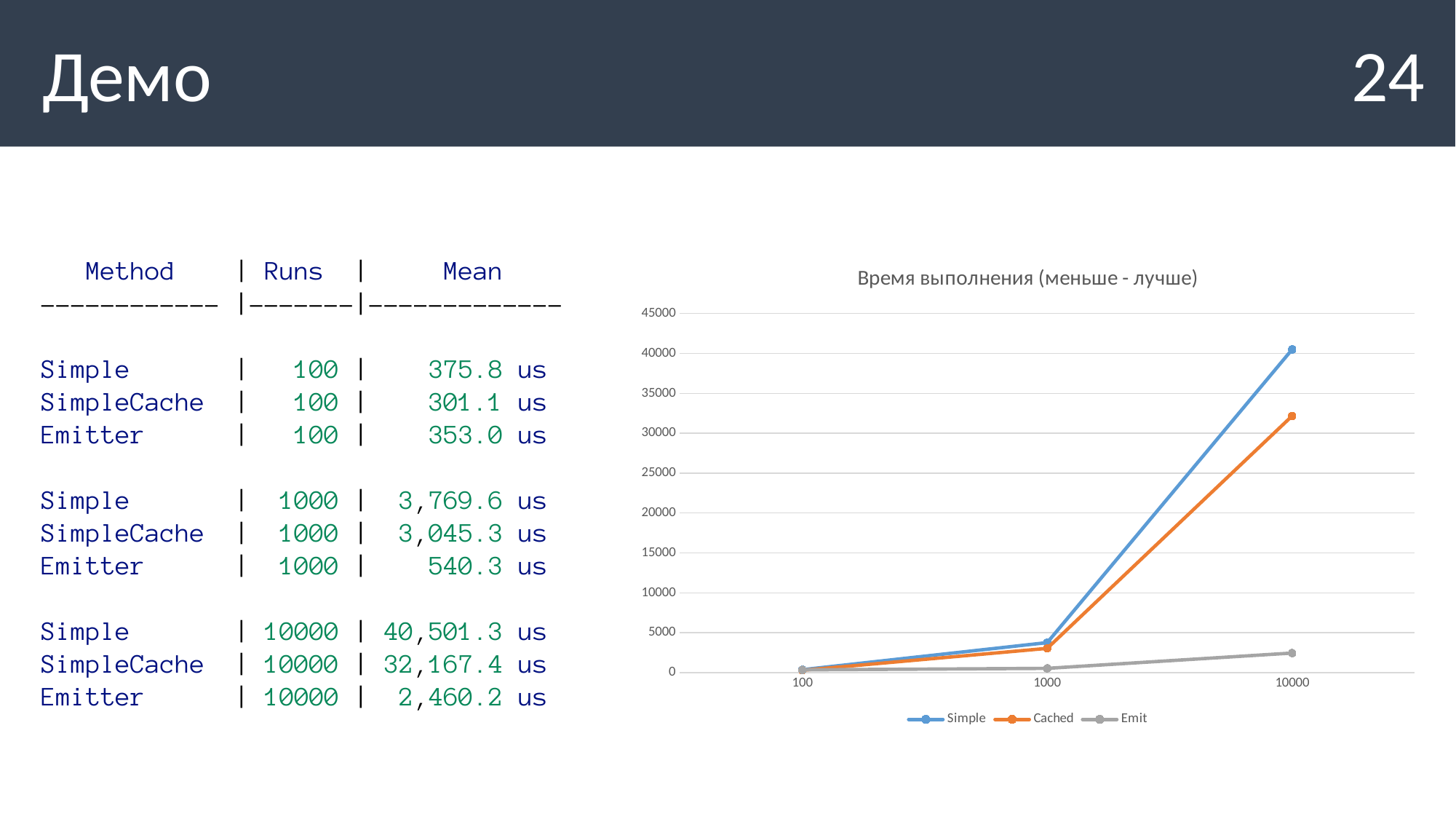

Демо
24
   Method    | Runs  |     Mean
------------ |-------|-------------
Simple       |   100 |    375.8 us
SimpleCache  |   100 |    301.1 us
Emitter      |   100 |    353.0 us
Simple       |  1000 |  3,769.6 us
SimpleCache  |  1000 |  3,045.3 us
Emitter      |  1000 |    540.3 us
Simple       | 10000 | 40,501.3 us
SimpleCache  | 10000 | 32,167.4 us
Emitter      | 10000 |  2,460.2 us

### Chart: Время выполнения (меньше - лучше)

| Category | Simple | Cached | Emit |
|---|---|---|---|
| 100 | 375.0 | 301.0 | 353.0 |
| 1000 | 3769.0 | 3045.0 | 540.0 |
| 10000 | 40501.0 | 32167.0 | 2460.0 |